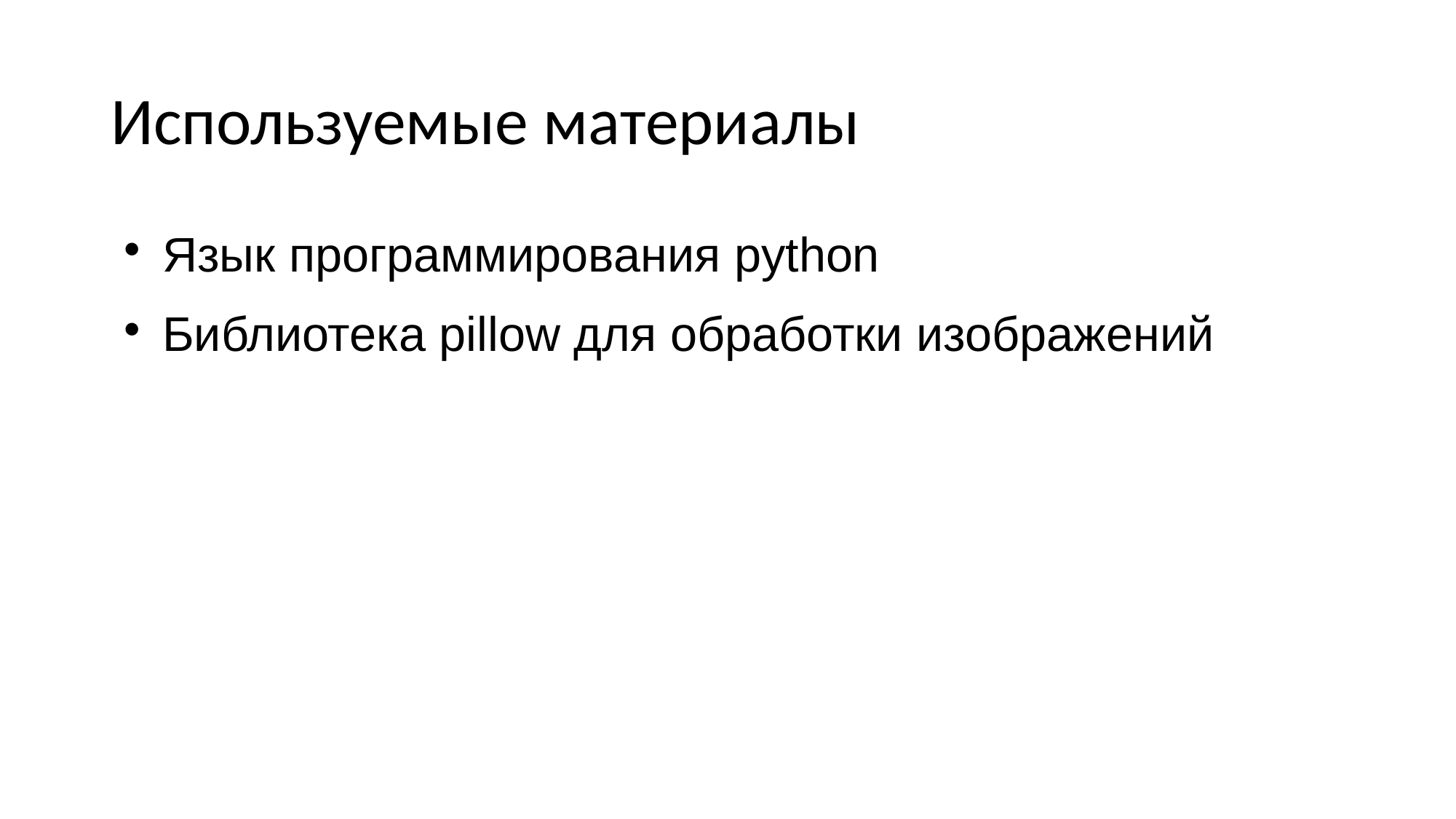

# Используемые материалы
Язык программирования python
Библиотека pillow для обработки изображений